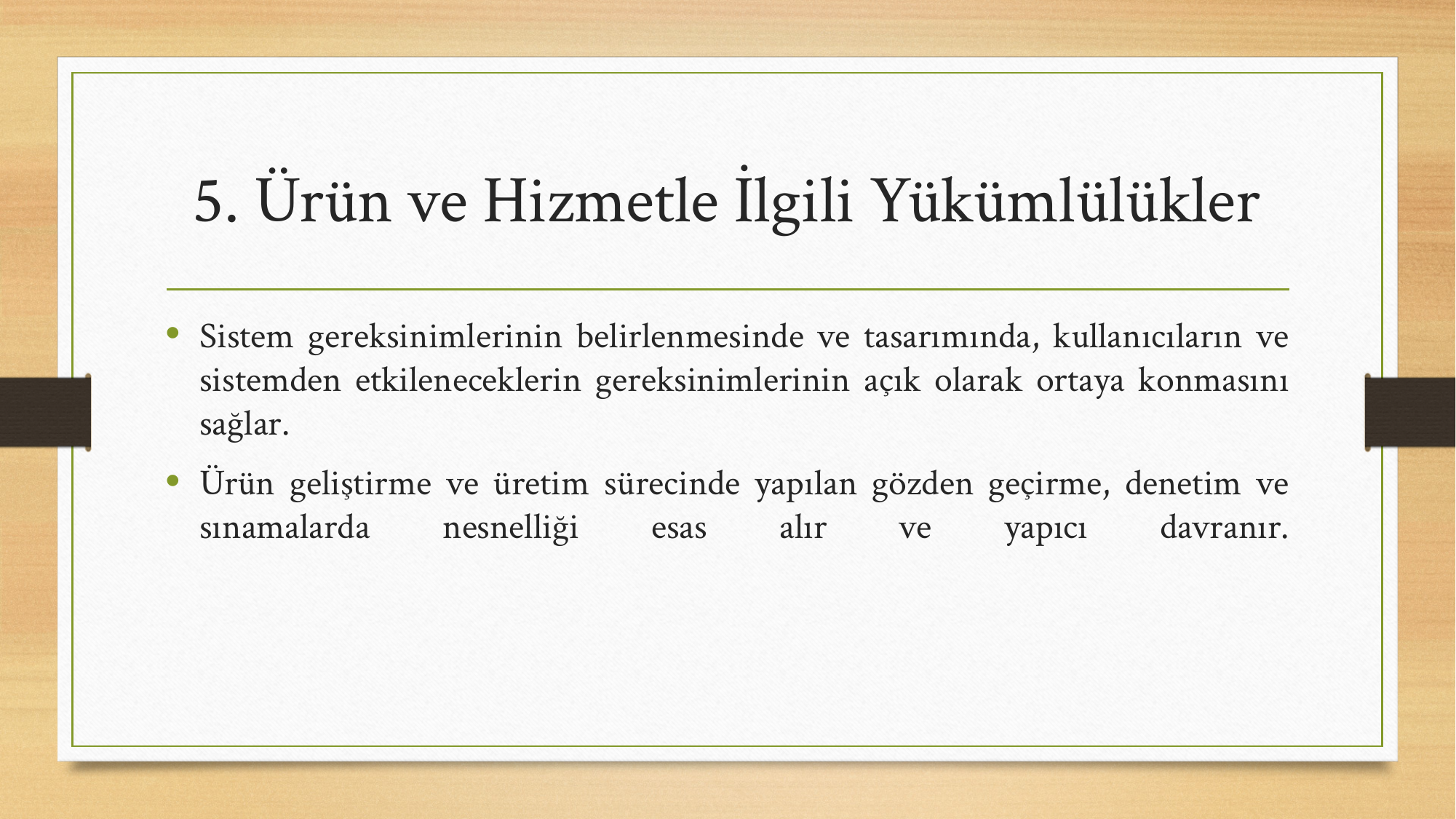

# 5. Ürün ve Hizmetle İlgili Yükümlülükler
Sistem gereksinimlerinin belirlenmesinde ve tasarımında, kullanıcıların ve sistemden etkileneceklerin gereksinimlerinin açık olarak ortaya konmasını sağlar.
Ürün geliştirme ve üretim sürecinde yapılan gözden geçirme, denetim ve sınamalarda nesnelliği esas alır ve yapıcı davranır.